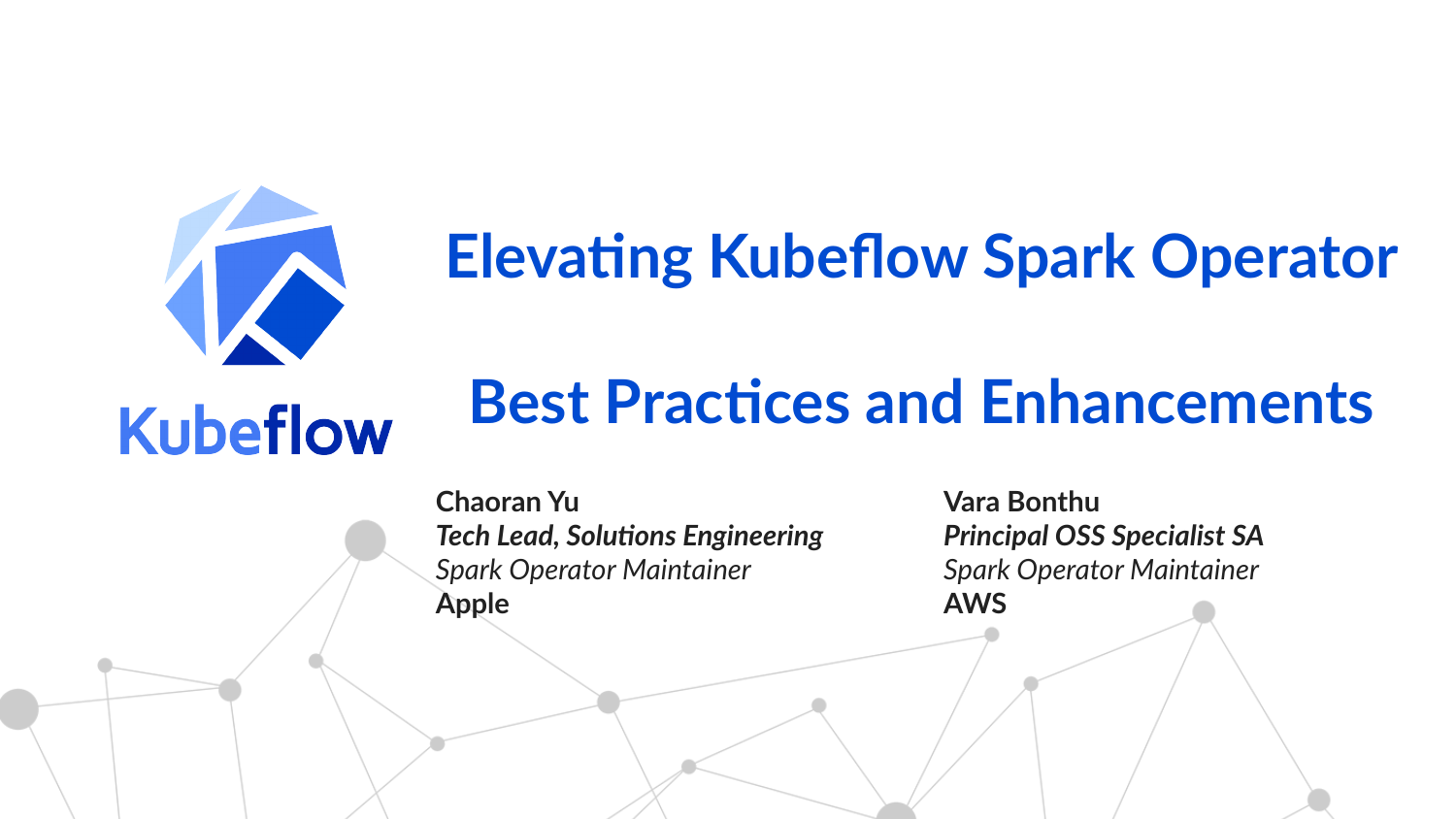

# Elevating Kubeflow Spark Operator
Best Practices and Enhancements

Chaoran Yu
Tech Lead, Solutions Engineering
Spark Operator Maintainer
Apple
Vara Bonthu
Principal OSS Specialist SA
Spark Operator Maintainer
AWS